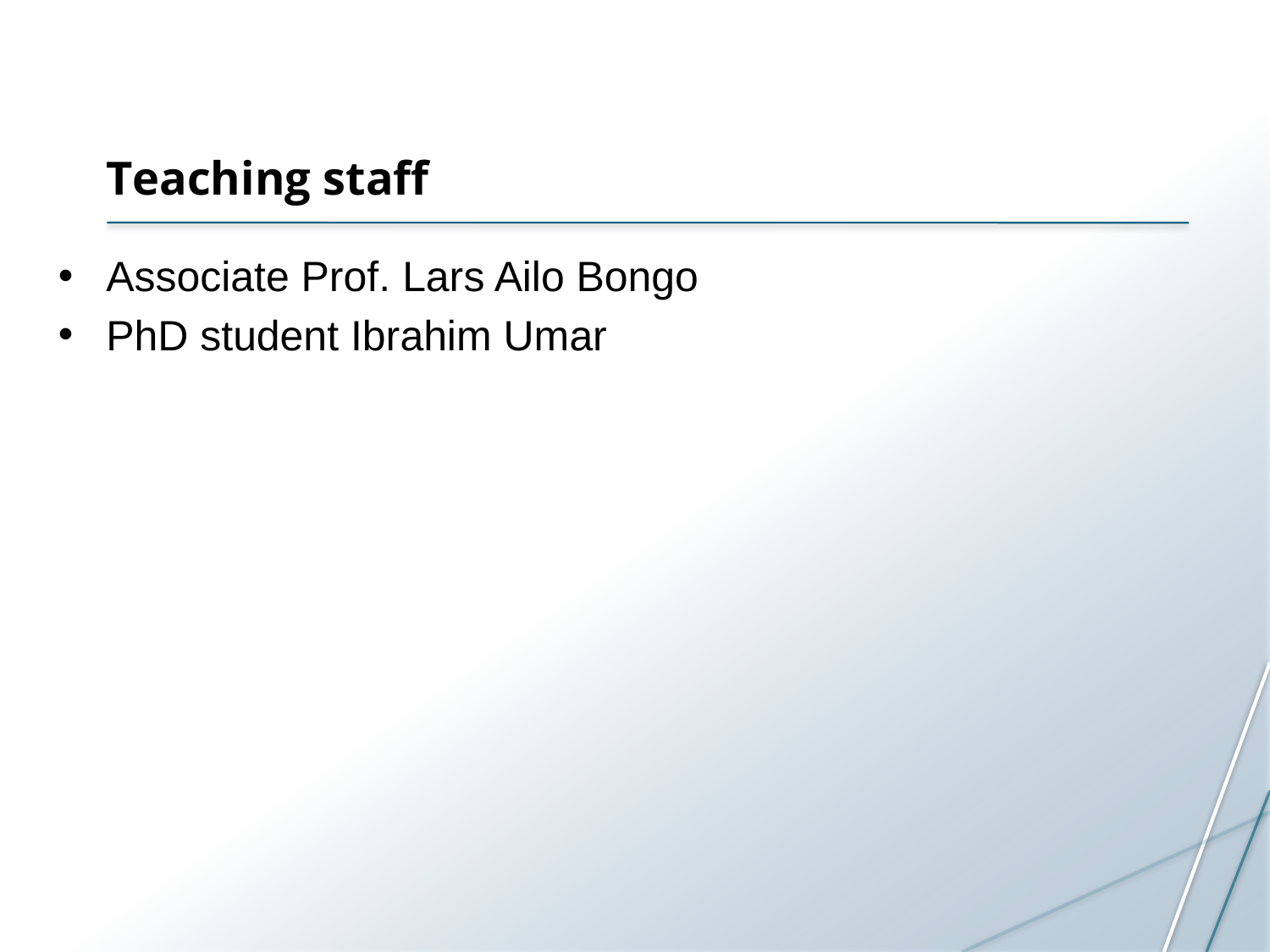

# Teaching staff
Associate Prof. Lars Ailo Bongo
PhD student Ibrahim Umar